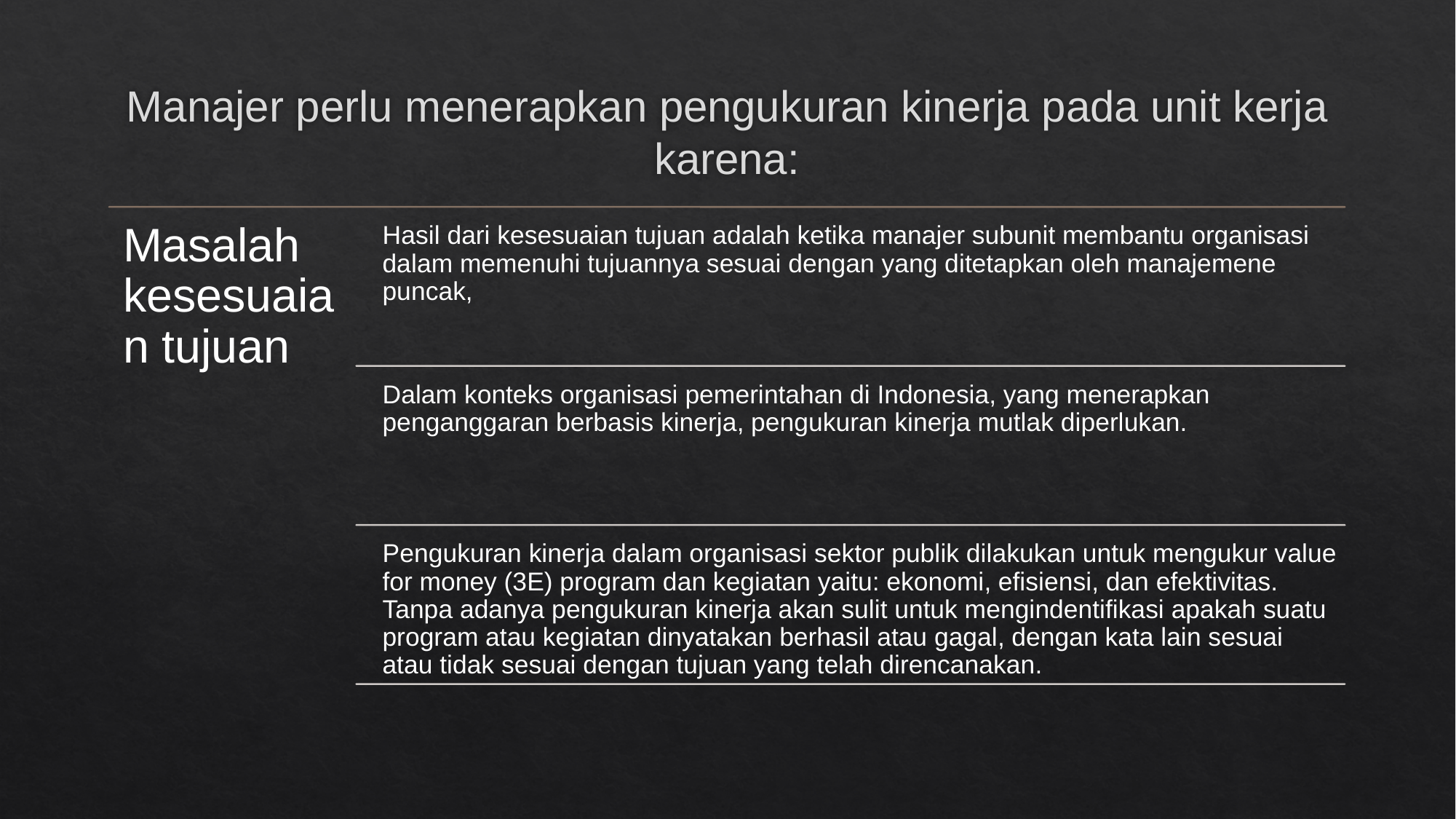

# Manajer perlu menerapkan pengukuran kinerja pada unit kerja karena:
Masalah kesesuaian tujuan
Hasil dari kesesuaian tujuan adalah ketika manajer subunit membantu organisasi dalam memenuhi tujuannya sesuai dengan yang ditetapkan oleh manajemene puncak,
Dalam konteks organisasi pemerintahan di Indonesia, yang menerapkan penganggaran berbasis kinerja, pengukuran kinerja mutlak diperlukan.
Pengukuran kinerja dalam organisasi sektor publik dilakukan untuk mengukur value for money (3E) program dan kegiatan yaitu: ekonomi, efisiensi, dan efektivitas. Tanpa adanya pengukuran kinerja akan sulit untuk mengindentifikasi apakah suatu program atau kegiatan dinyatakan berhasil atau gagal, dengan kata lain sesuai atau tidak sesuai dengan tujuan yang telah direncanakan.